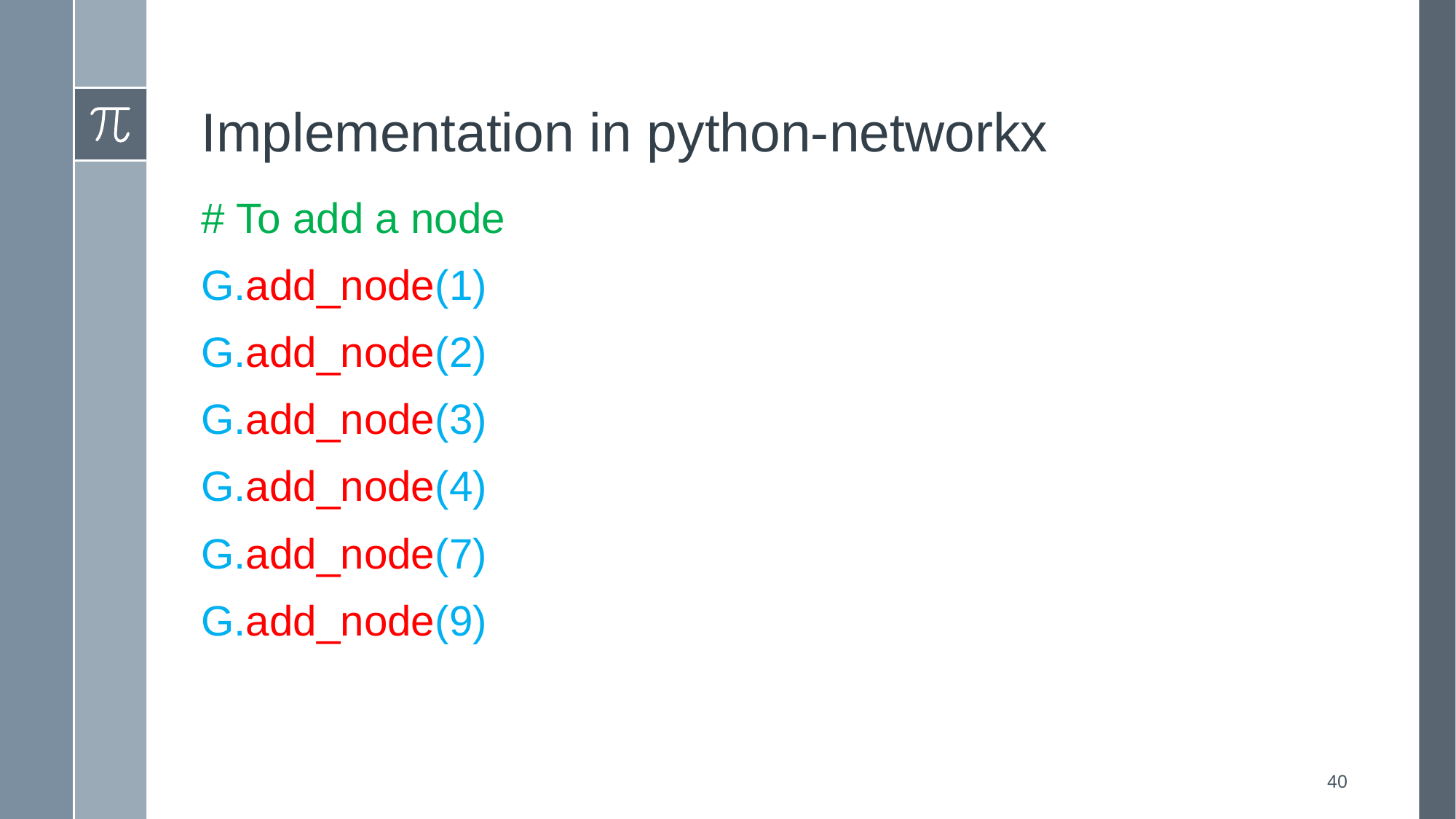

# Implementation in python-networkx
# To add a node
G.add_node(1)
G.add_node(2)
G.add_node(3)
G.add_node(4)
G.add_node(7)
G.add_node(9)

40